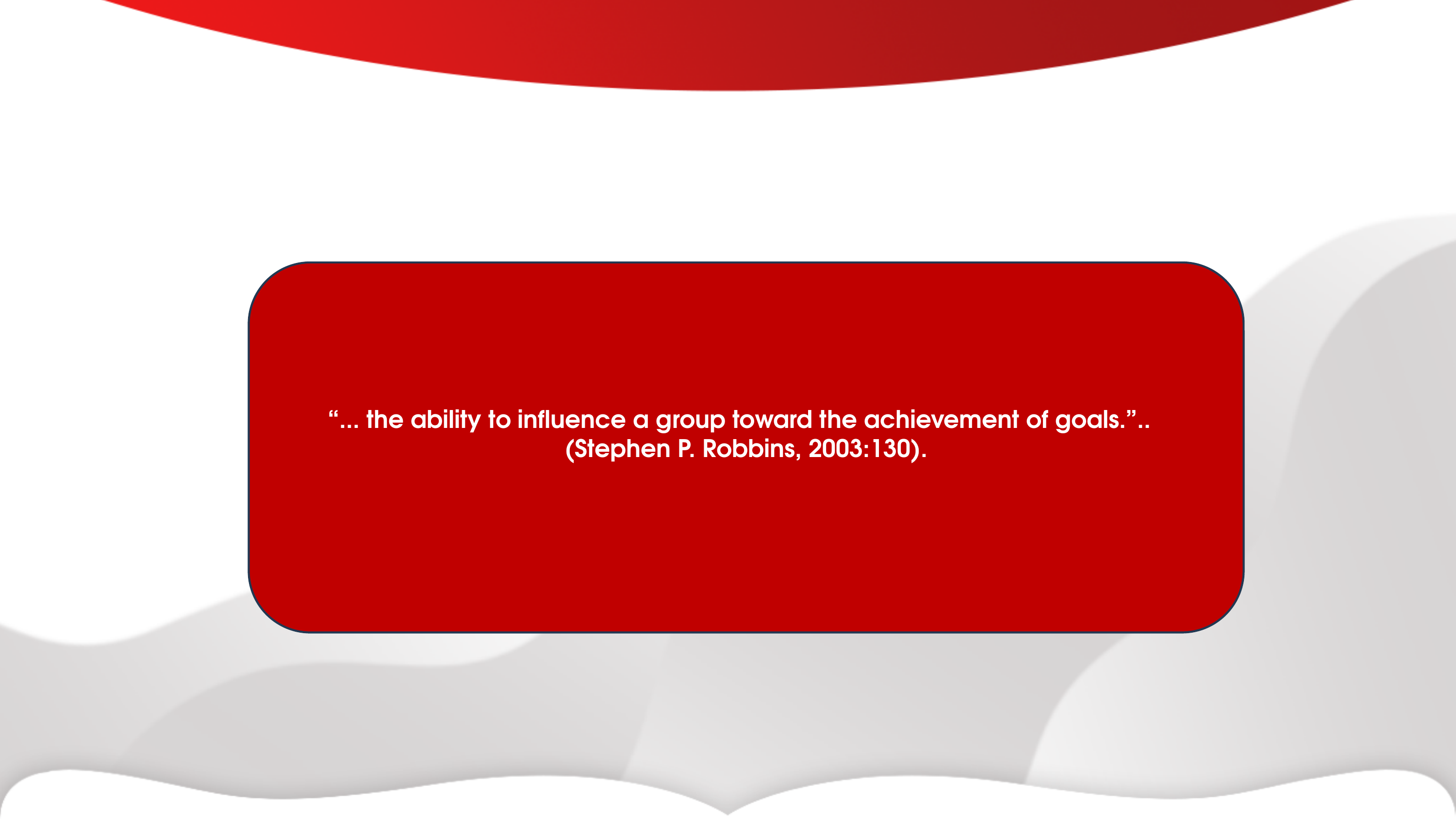

“... the ability to influence a group toward the achievement of goals.”..
(Stephen P. Robbins, 2003:130).

Stephen P Robbins mendefinisikan kepemimpinan sebagai “ ... the ability to influence a group toward the achievement of goals.”..  (Stephen P. Robbins, 2003:130).